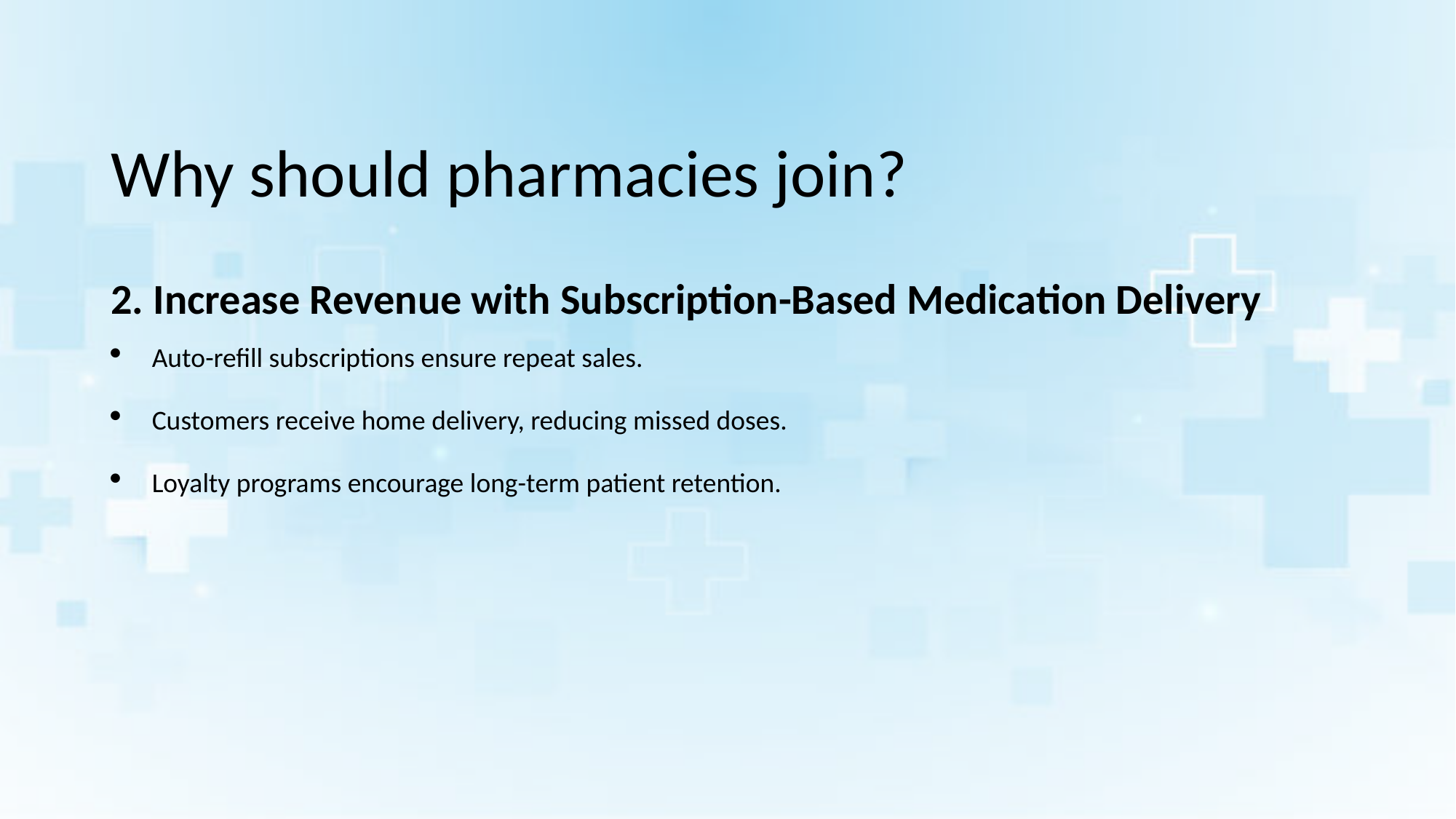

# Why should pharmacies join?
2. Increase Revenue with Subscription-Based Medication Delivery
Auto-refill subscriptions ensure repeat sales.
Customers receive home delivery, reducing missed doses.
Loyalty programs encourage long-term patient retention.